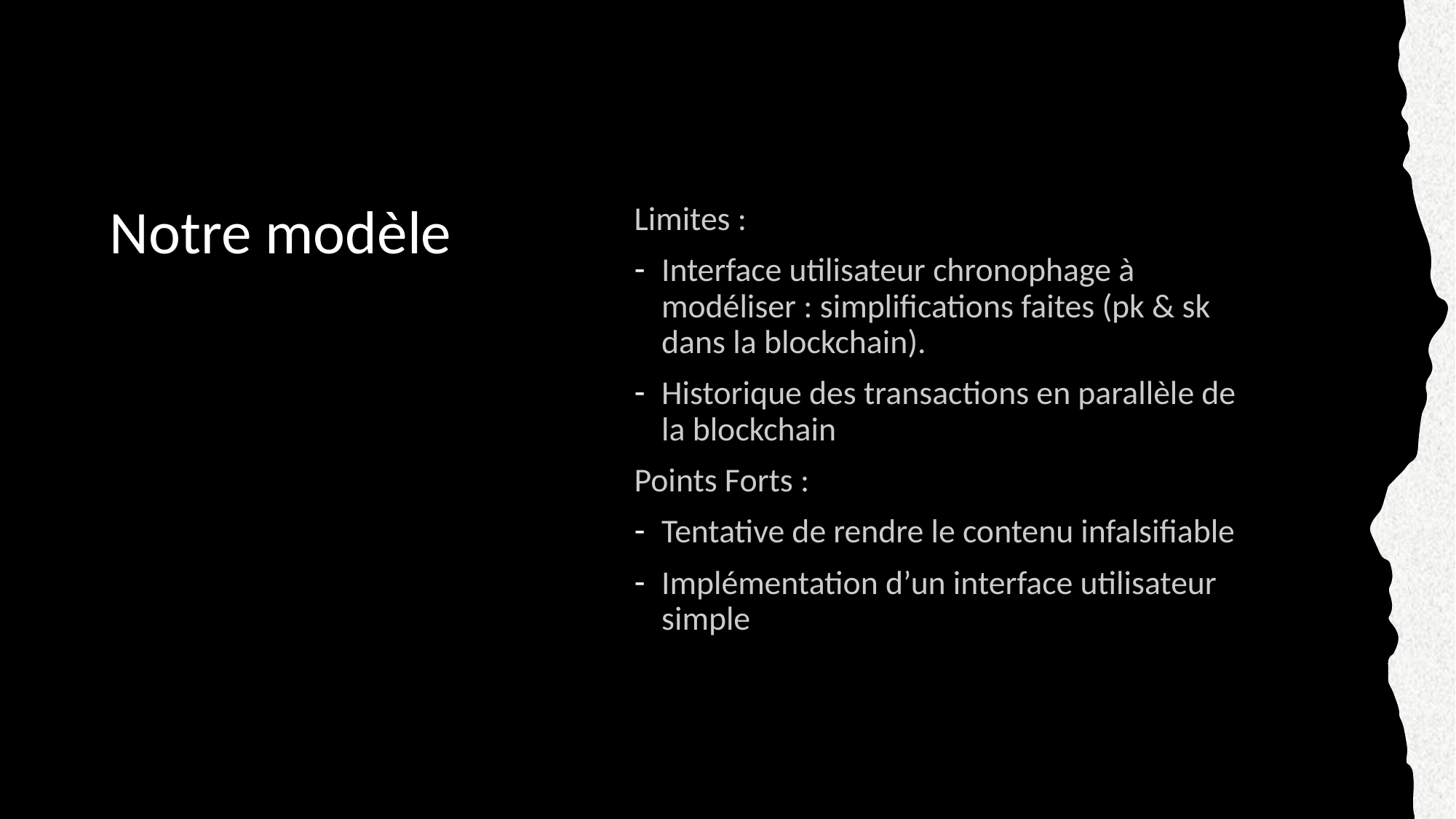

# Notre modèle
Limites :
Interface utilisateur chronophage à modéliser : simplifications faites (pk & sk dans la blockchain).
Historique des transactions en parallèle de la blockchain
Points Forts :
Tentative de rendre le contenu infalsifiable
Implémentation d’un interface utilisateur simple